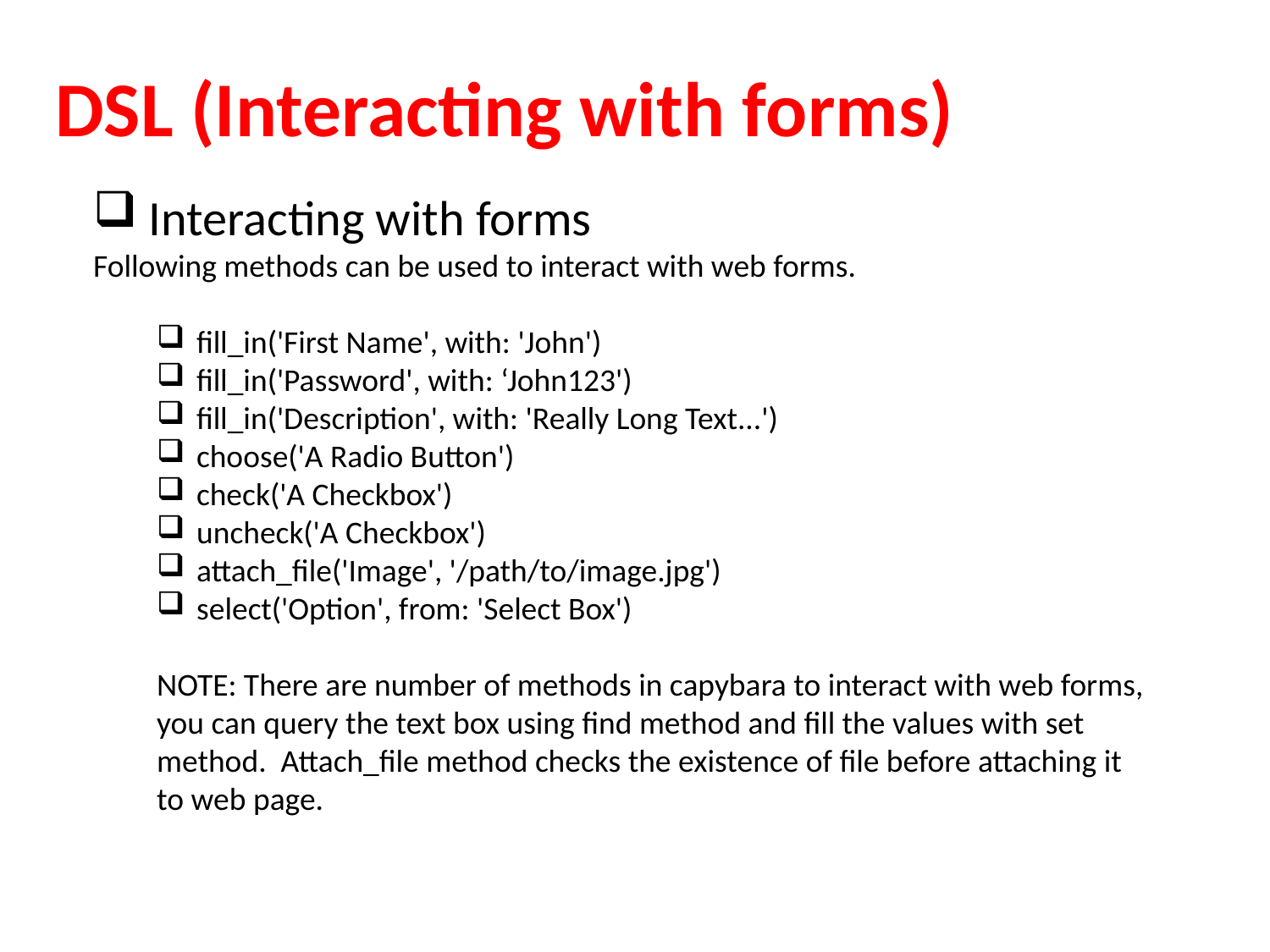

# DSL (Interacting with forms)
 Interacting with forms
Following methods can be used to interact with web forms.

fill_in('First Name', with: 'John')
fill_in('Password', with: ‘John123')
fill_in('Description', with: 'Really Long Text...')
choose('A Radio Button')
check('A Checkbox')
uncheck('A Checkbox')
attach_file('Image', '/path/to/image.jpg')
select('Option', from: 'Select Box')

NOTE: There are number of methods in capybara to interact with web forms, you can query the text box using find method and fill the values with set method.  Attach_file method checks the existence of file before attaching it to web page.